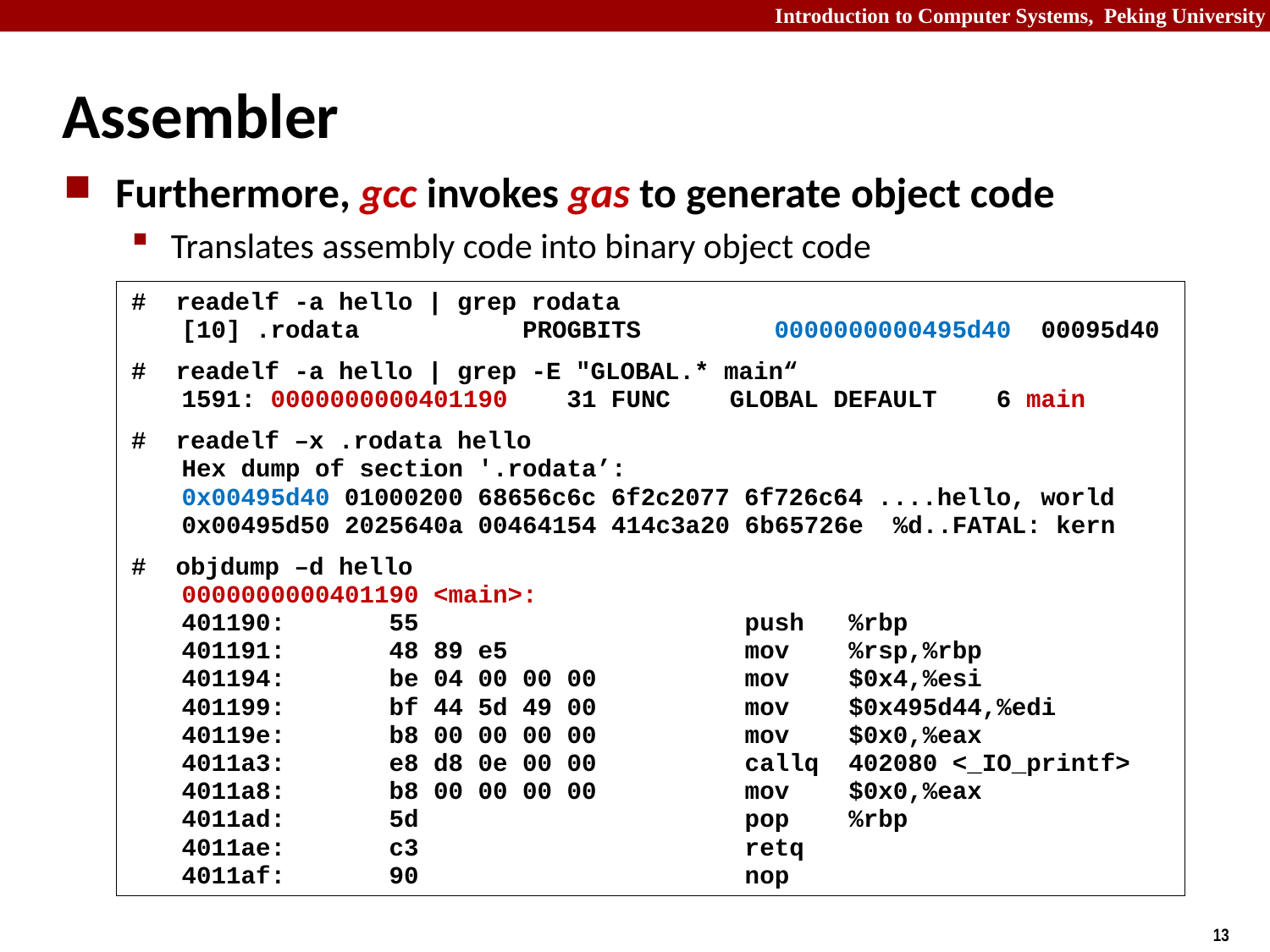

# Assembler
Furthermore, gcc invokes gas to generate object code
Translates assembly code into binary object code

#  readelf -a hello | grep rodata [10] .rodata           PROGBITS         0000000000495d40  00095d40
#  readelf -a hello | grep -E "GLOBAL.* main“ 1591: 0000000000401190    31 FUNC    GLOBAL DEFAULT    6 main
#  readelf –x .rodata hello Hex dump of section '.rodata’: 0x00495d40 01000200 68656c6c 6f2c2077 6f726c64 ....hello, world 0x00495d50 2025640a 00464154 414c3a20 6b65726e  %d..FATAL: kern
#  objdump –d hello 0000000000401190 <main>: 401190:       55                      push   %rbp 401191:       48 89 e5                mov    %rsp,%rbp 401194:       be 04 00 00 00          mov    $0x4,%esi 401199:       bf 44 5d 49 00          mov    $0x495d44,%edi 40119e:       b8 00 00 00 00          mov    $0x0,%eax 4011a3:       e8 d8 0e 00 00          callq  402080 <_IO_printf> 4011a8:       b8 00 00 00 00          mov    $0x0,%eax 4011ad:       5d                      pop    %rbp 4011ae:       c3                      retq 4011af:       90                      nop
		.section        .rodata
.LC0:
	.string "hello, world %d\n"
	.text
main:
	pushq   %rbp
	movq    %rsp, %rbp
	movl    $4, %esi
	movl    $.LC0, %edi
	movl    $0, %eax
	call    printf
	popq    %rbp
	ret